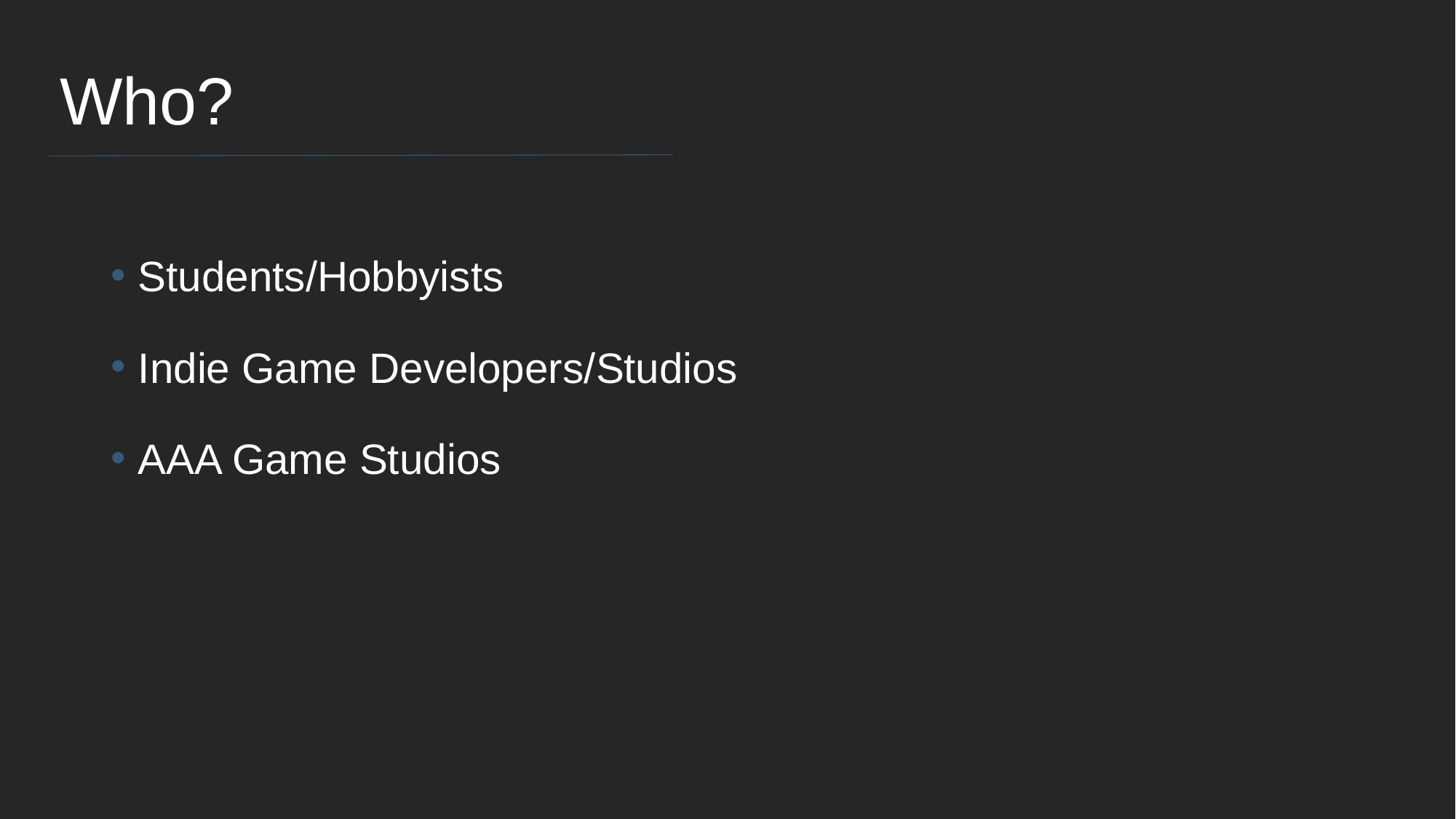

Who?
Students/Hobbyists
Indie Game Developers/Studios
AAA Game Studios